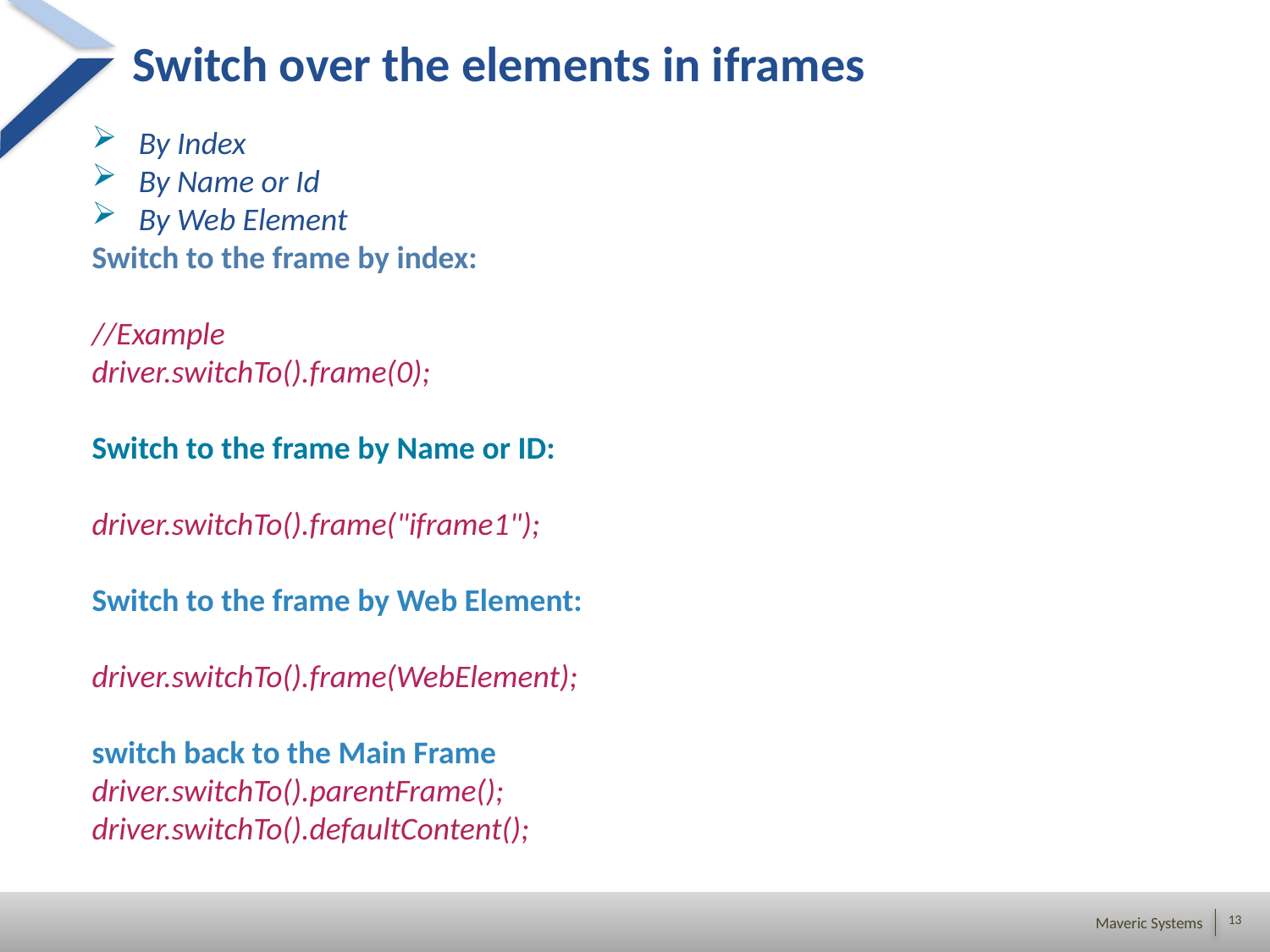

# Switch over the elements in iframes
 By Index
 By Name or Id
 By Web Element
Switch to the frame by index:

//Example
driver.switchTo().frame(0);

Switch to the frame by Name or ID:

driver.switchTo().frame("iframe1");

Switch to the frame by Web Element:

driver.switchTo().frame(WebElement);

switch back to the Main Frame
driver.switchTo().parentFrame();
driver.switchTo().defaultContent();